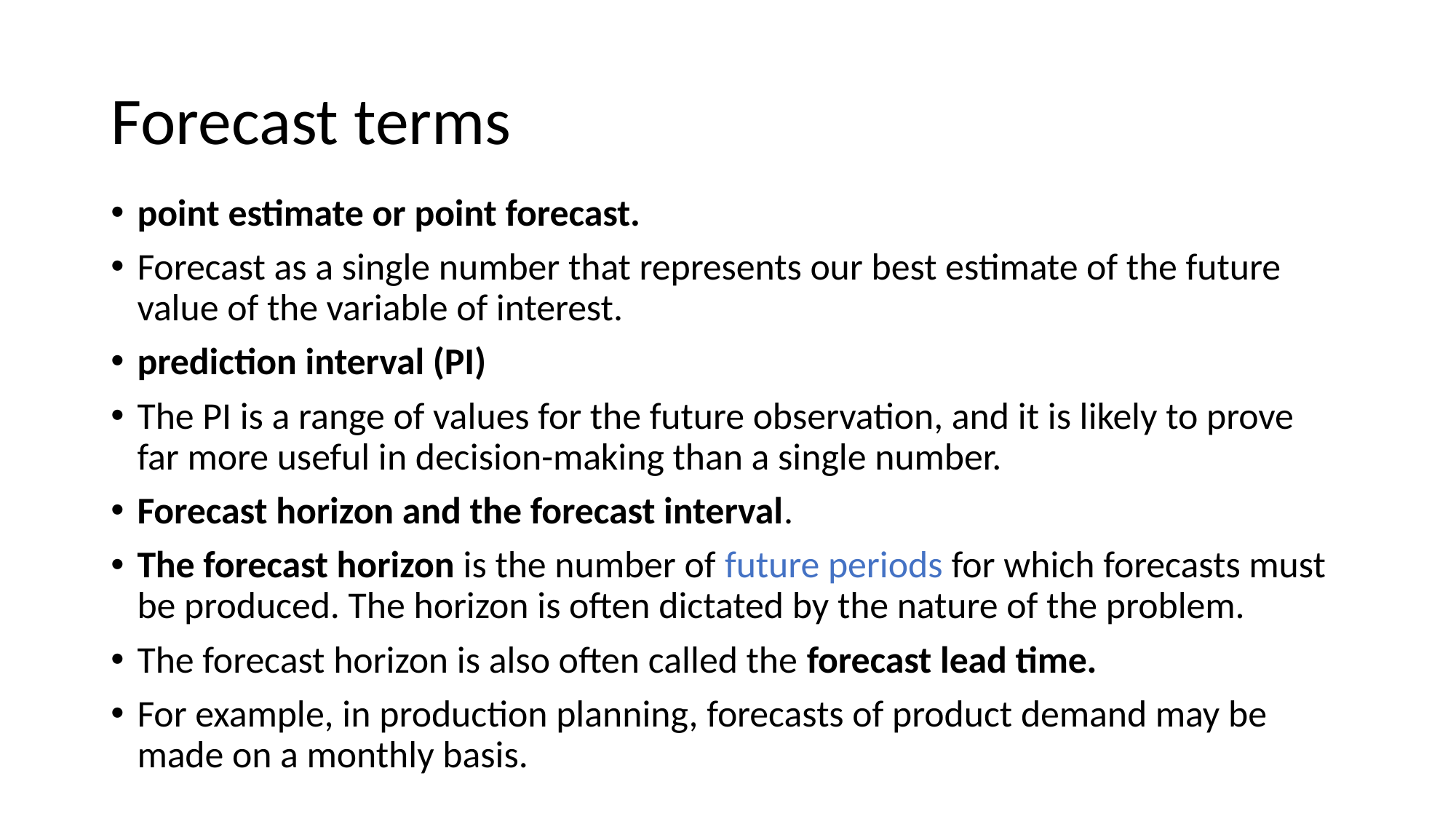

# Forecast terms
point estimate or point forecast.
Forecast as a single number that represents our best estimate of the future value of the variable of interest.
prediction interval (PI)
The PI is a range of values for the future observation, and it is likely to prove far more useful in decision-making than a single number.
Forecast horizon and the forecast interval.
The forecast horizon is the number of future periods for which forecasts must be produced. The horizon is often dictated by the nature of the problem.
The forecast horizon is also often called the forecast lead time.
For example, in production planning, forecasts of product demand may be made on a monthly basis.